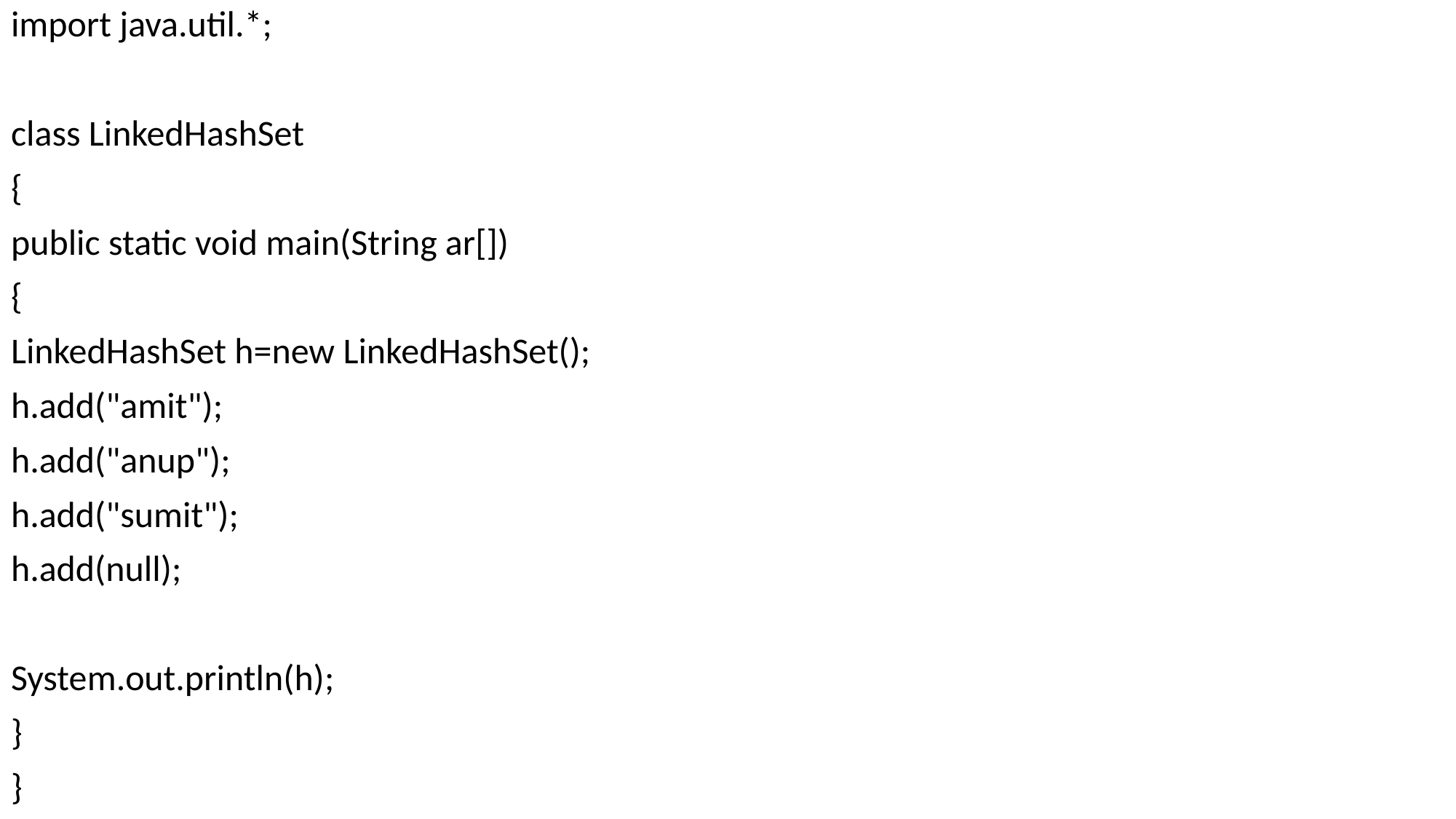

import java.util.*;

class LinkedHashSet
{
public static void main(String ar[])
{
LinkedHashSet h=new LinkedHashSet();
h.add("amit");
h.add("anup");
h.add("sumit");
h.add(null);

System.out.println(h);
}
}